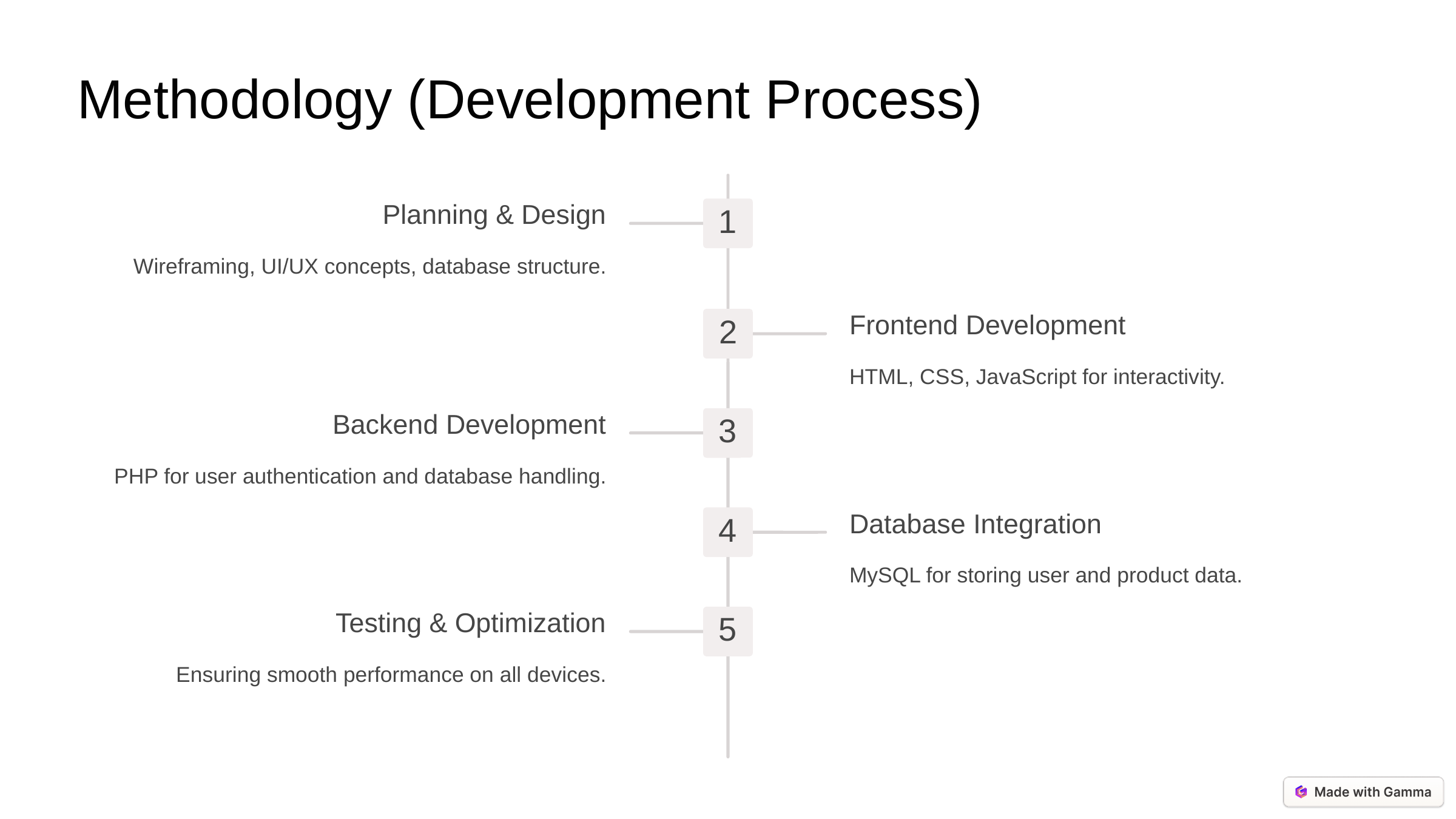

Methodology (Development Process)

Planning & Design

1

Wireframing, UI/UX concepts, database structure.
Frontend Development

2

HTML, CSS, JavaScript for interactivity.
Backend Development

3

PHP for user authentication and database handling.
Database Integration

4

MySQL for storing user and product data.
Testing & Optimization

5

Ensuring smooth performance on all devices.